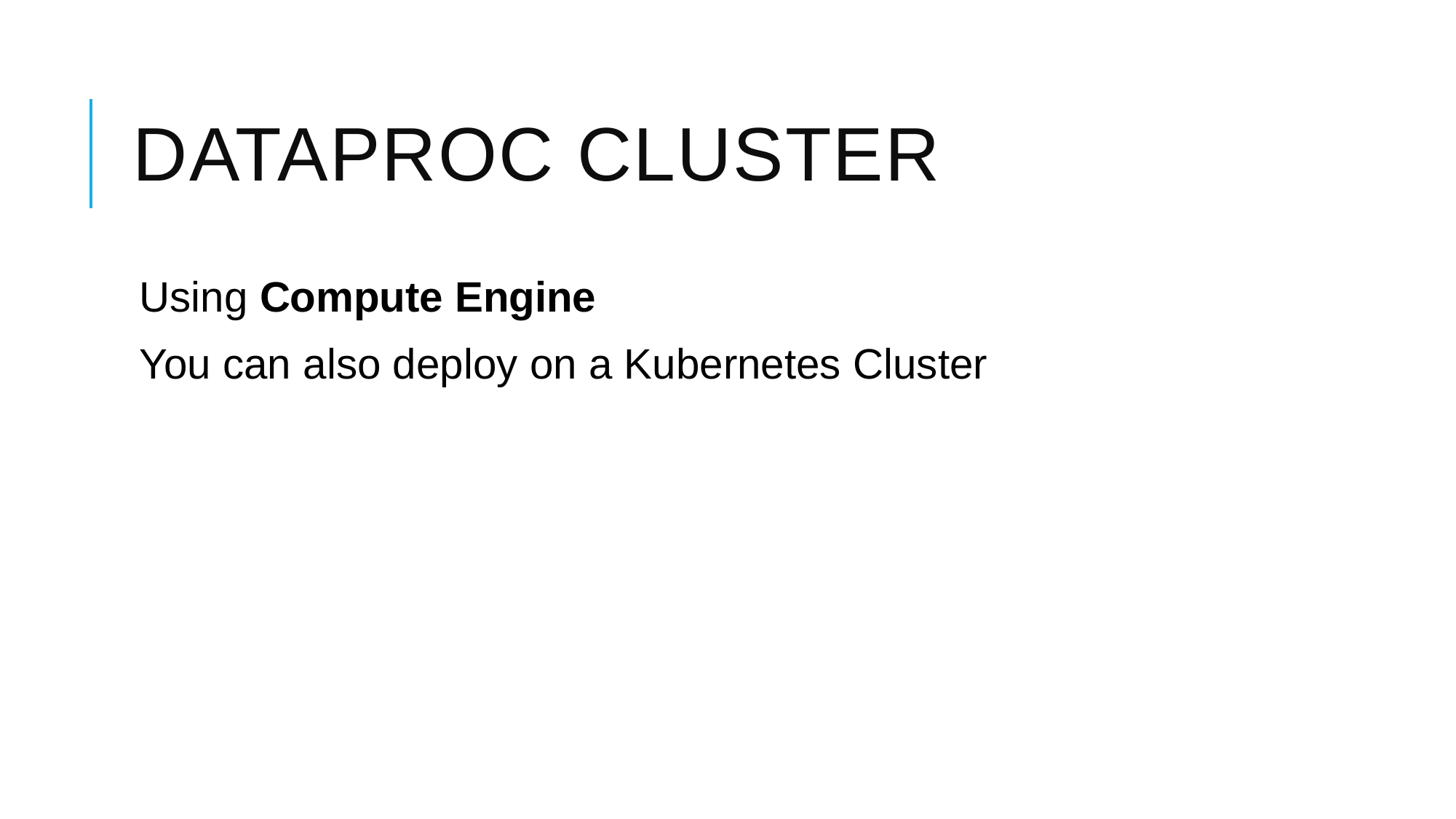

# DataPROC CLUSTER
Using Compute Engine
You can also deploy on a Kubernetes Cluster